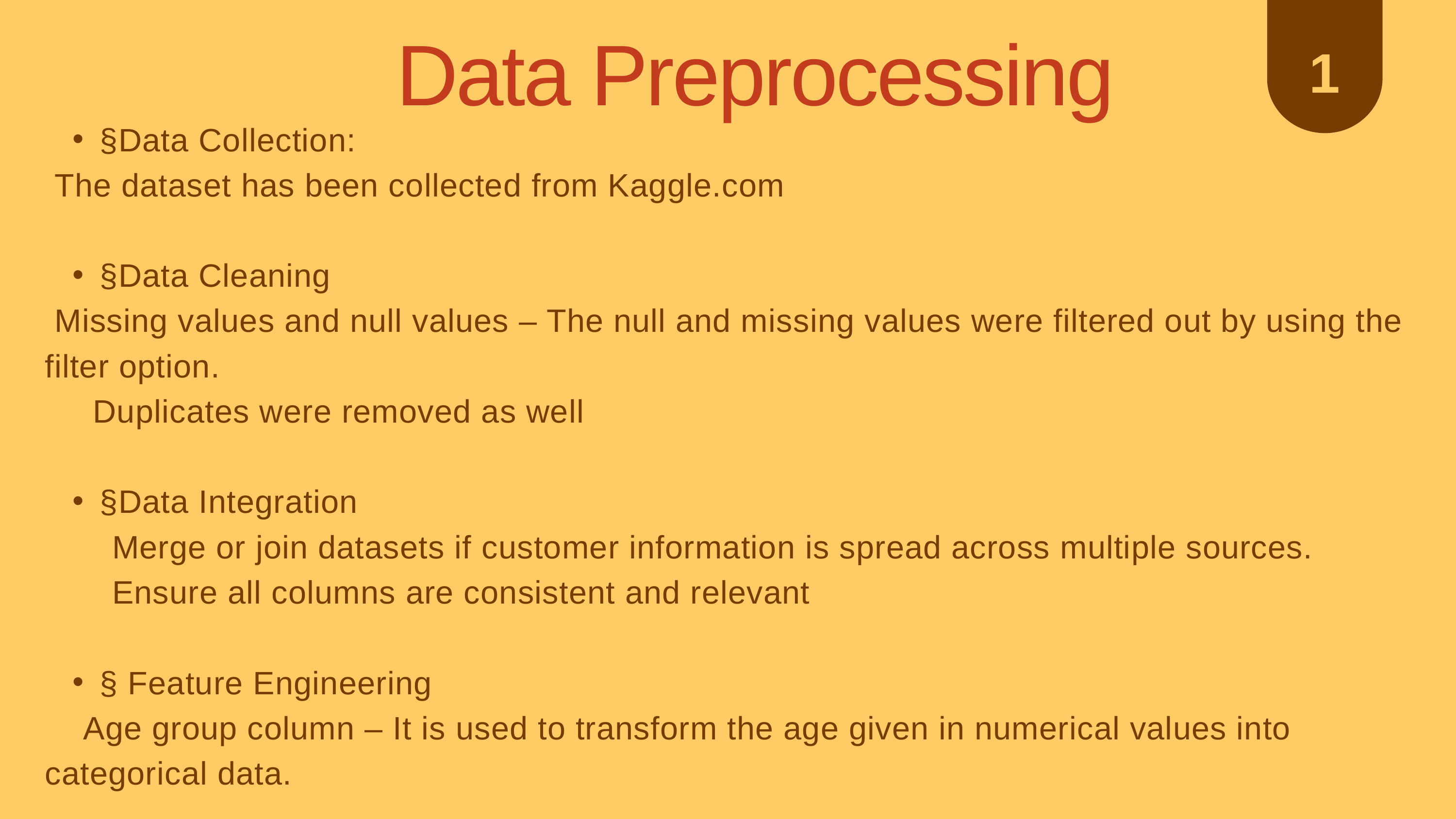

1
Data Preprocessing
§Data Collection:
 The dataset has been collected from Kaggle.com

§Data Cleaning
 Missing values and null values – The null and missing values were filtered out by using the filter option.
     Duplicates were removed as well

§Data Integration
       Merge or join datasets if customer information is spread across multiple sources.
       Ensure all columns are consistent and relevant

§ Feature Engineering
    Age group column – It is used to transform the age given in numerical values into categorical data.